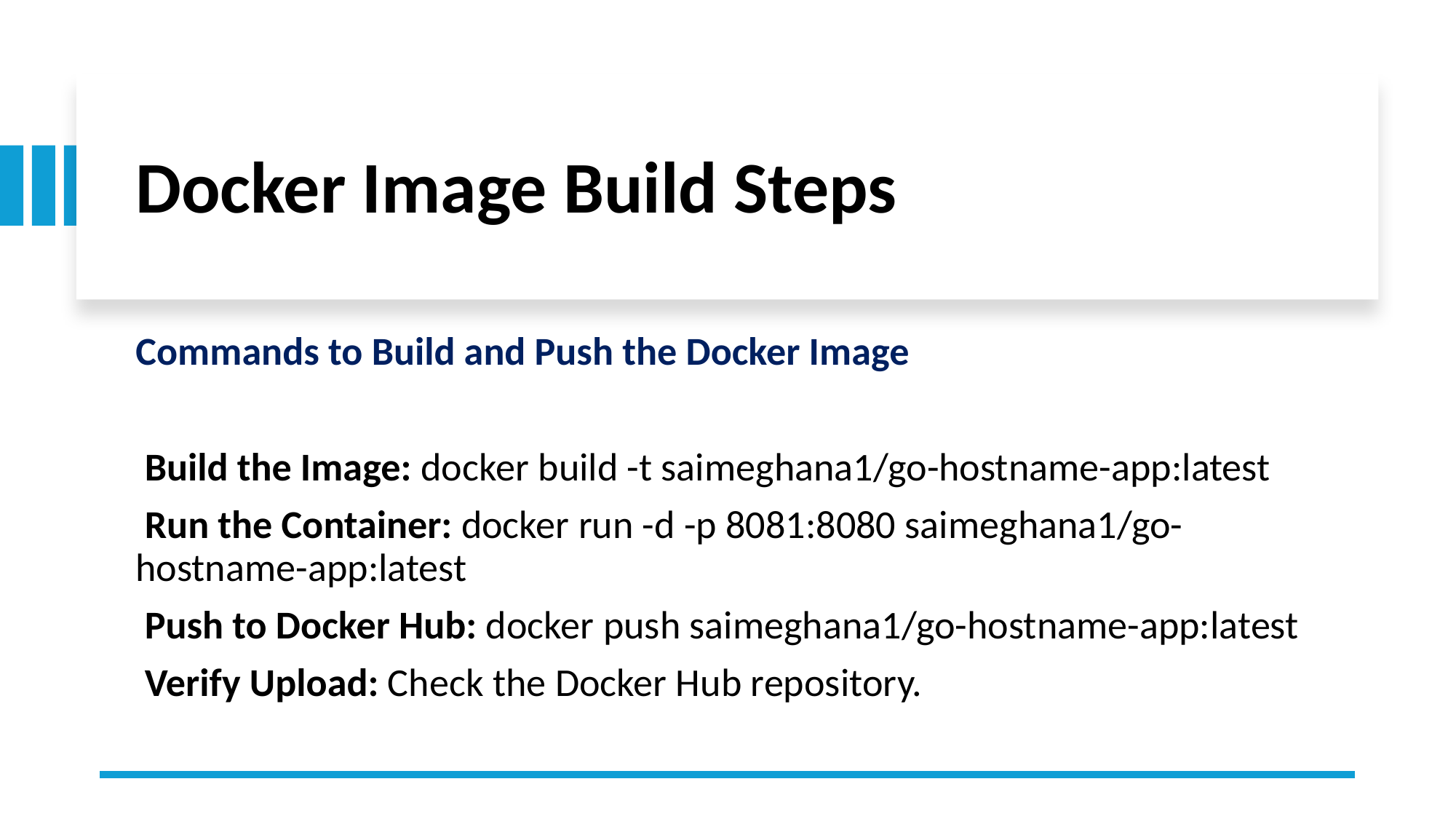

# Docker Image Build Steps

Commands to Build and Push the Docker Image

 Build the Image: docker build -t saimeghana1/go-hostname-app:latest
 Run the Container: docker run -d -p 8081:8080 saimeghana1/go-hostname-app:latest
 Push to Docker Hub: docker push saimeghana1/go-hostname-app:latest
 Verify Upload: Check the Docker Hub repository.